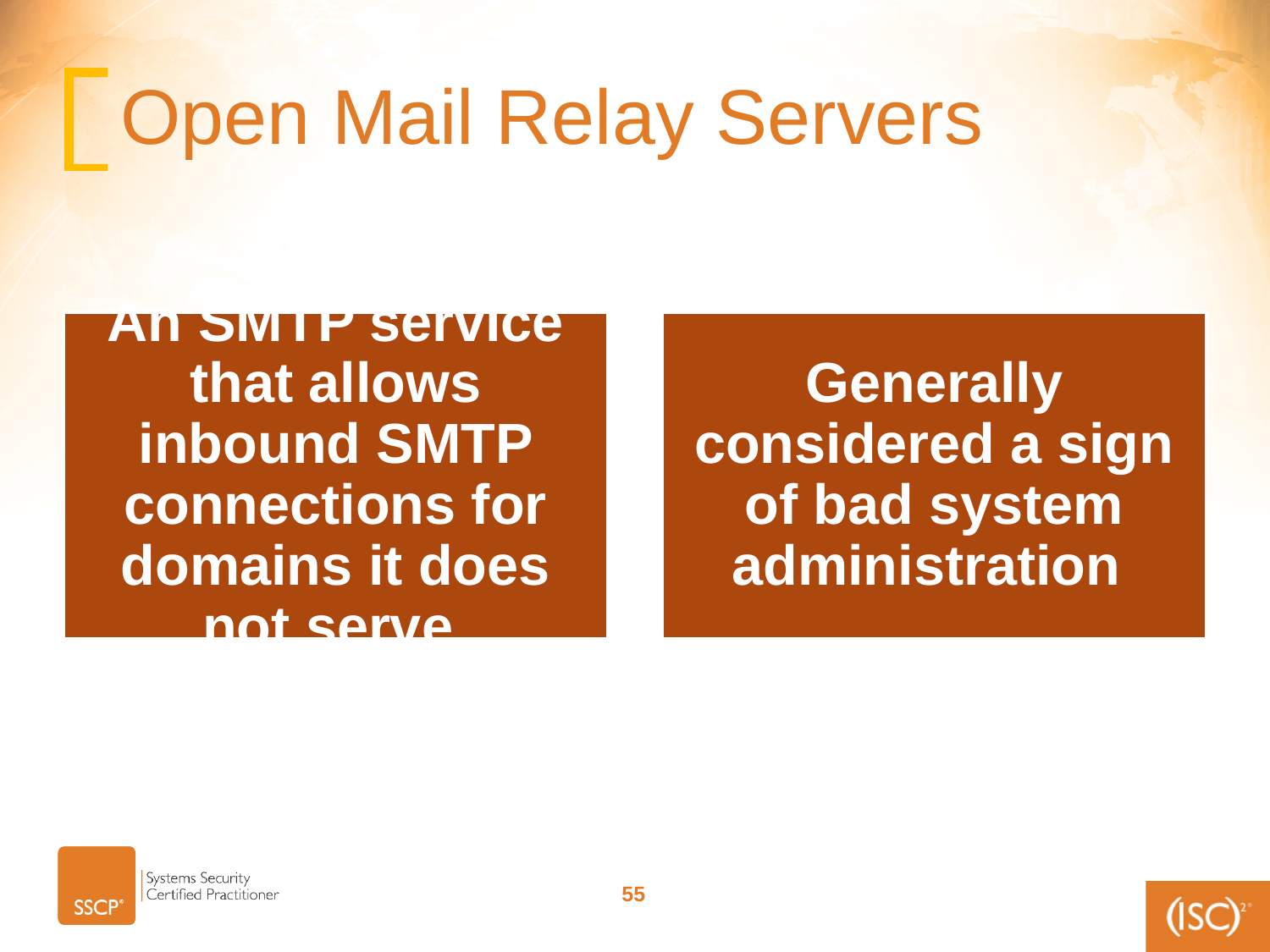

# Open Mail Relay Servers
An SMTP service that allows inbound SMTP connections for domains it does not serve
Generally considered a sign of bad system administration